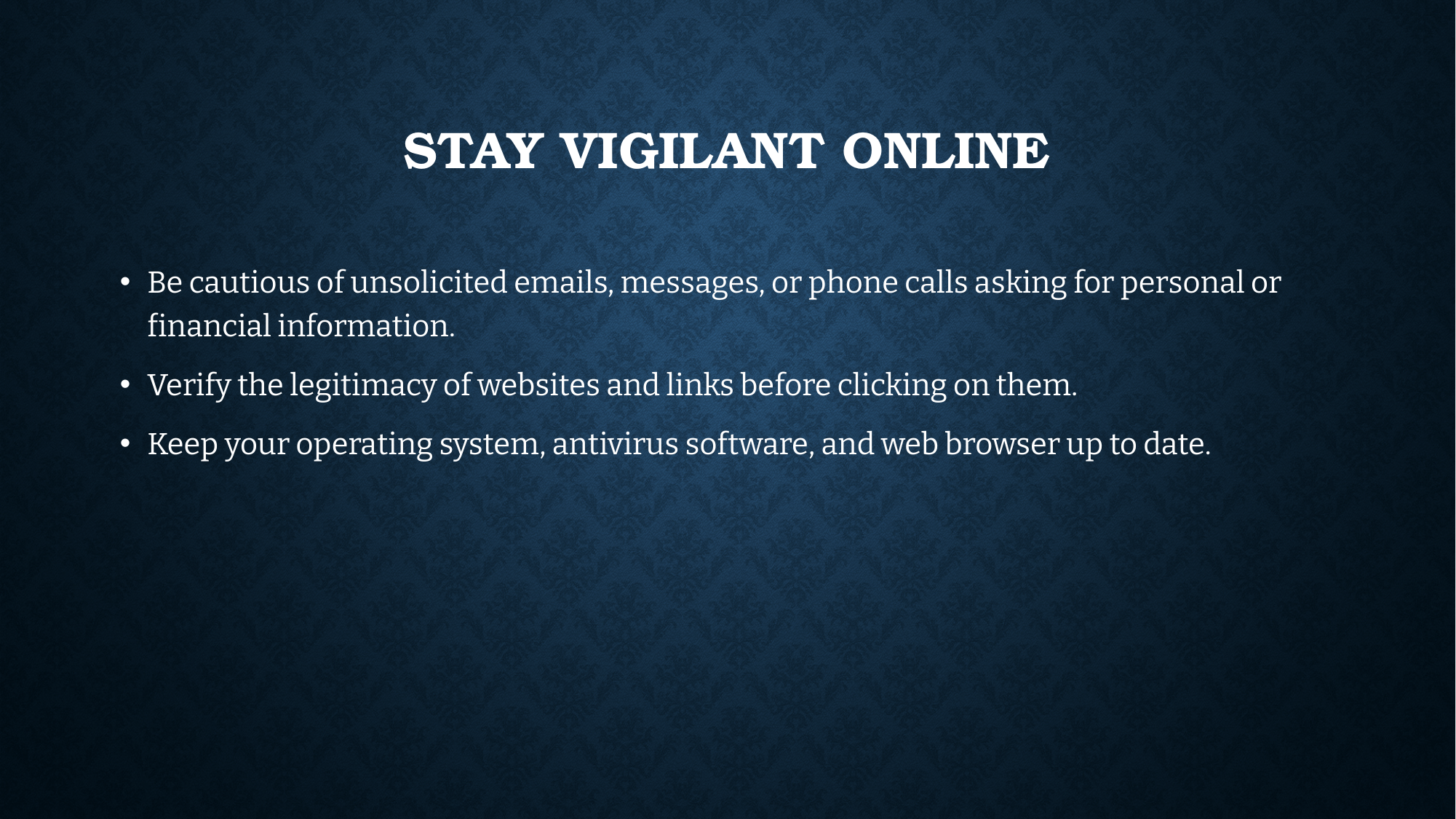

# Stay Vigilant Online
Be cautious of unsolicited emails, messages, or phone calls asking for personal or financial information.
Verify the legitimacy of websites and links before clicking on them.
Keep your operating system, antivirus software, and web browser up to date.